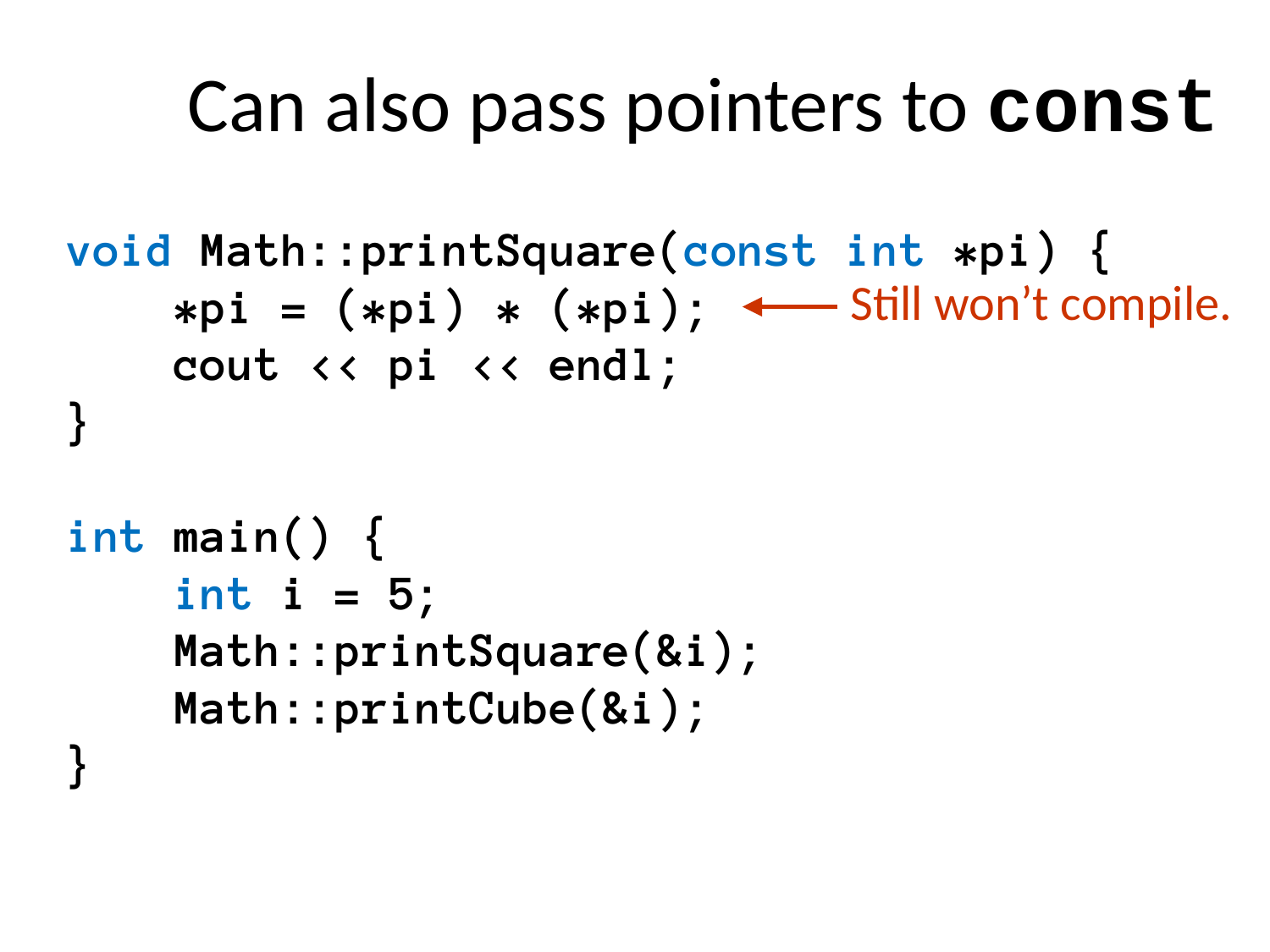

# Can also pass pointers to const
void Math::printSquare(const int *pi) {
    *pi = (*pi) * (*pi);
    cout << pi << endl;
}

int main() {
    int i = 5;
    Math::printSquare(&i);
    Math::printCube(&i);
}
Still won’t compile.